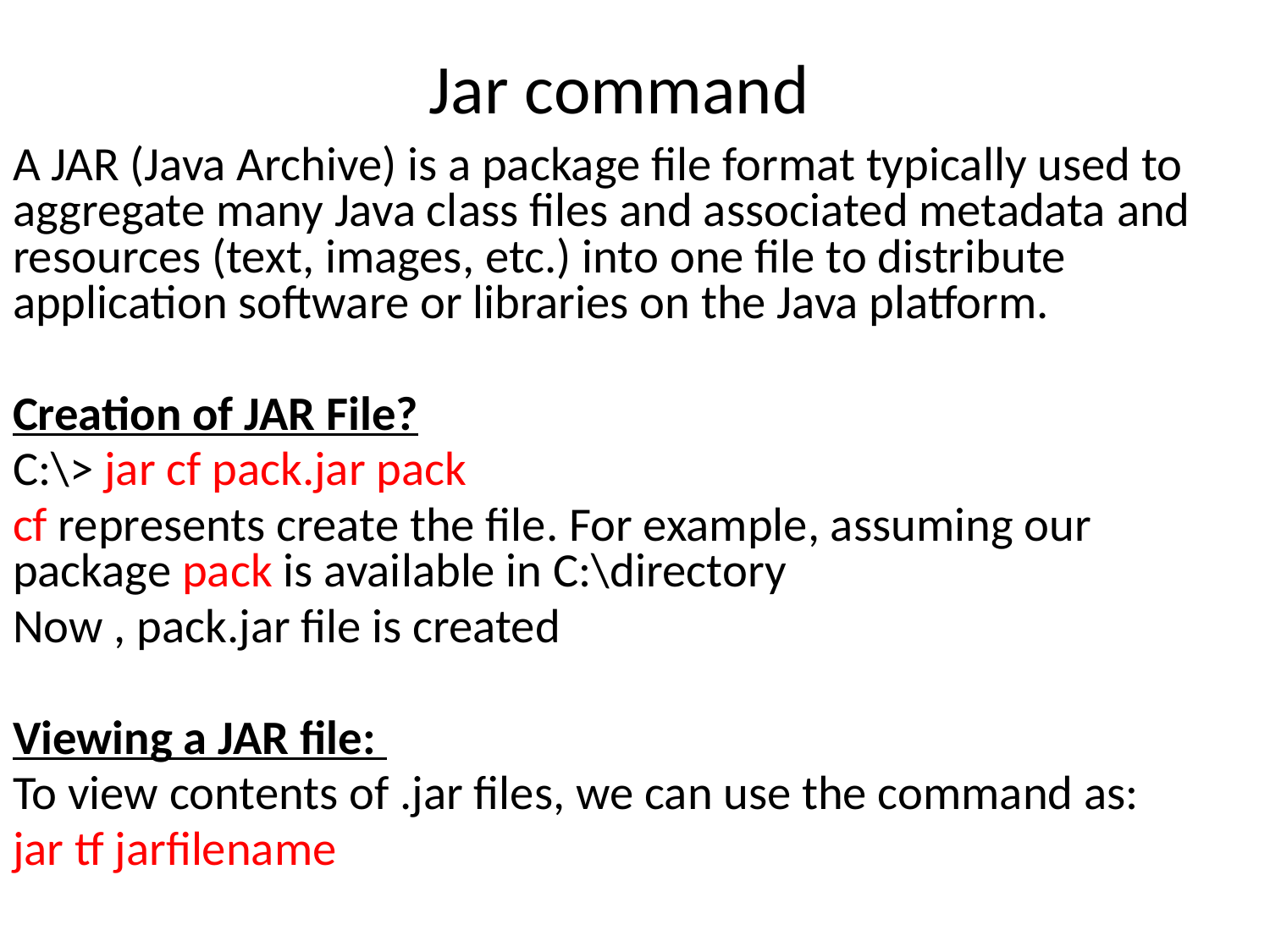

Jar command
A JAR (Java Archive) is a package file format typically used to aggregate many Java class files and associated metadata and resources (text, images, etc.) into one file to distribute application software or libraries on the Java platform.

Creation of JAR File?
C:\> jar cf pack.jar pack
cf represents create the file. For example, assuming our package pack is available in C:\directory
Now , pack.jar file is created

Viewing a JAR file:
To view contents of .jar files, we can use the command as:
jar tf jarfilename